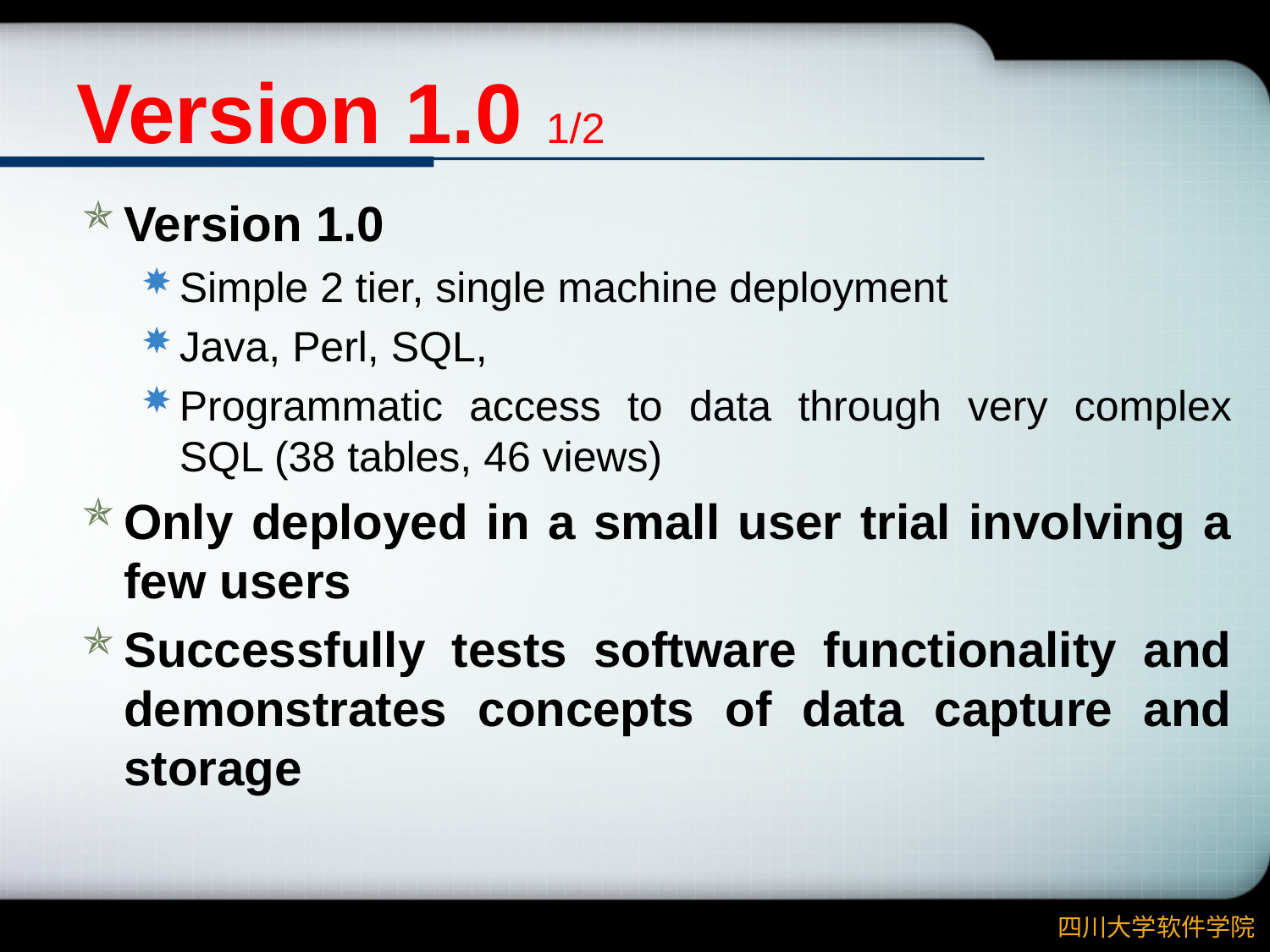

# Version 1.0 1/2
Version 1.0
Simple 2 tier, single machine deployment
Java, Perl, SQL,
Programmatic access to data through very complex SQL (38 tables, 46 views)
Only deployed in a small user trial involving a few users
Successfully tests software functionality and demonstrates concepts of data capture and storage